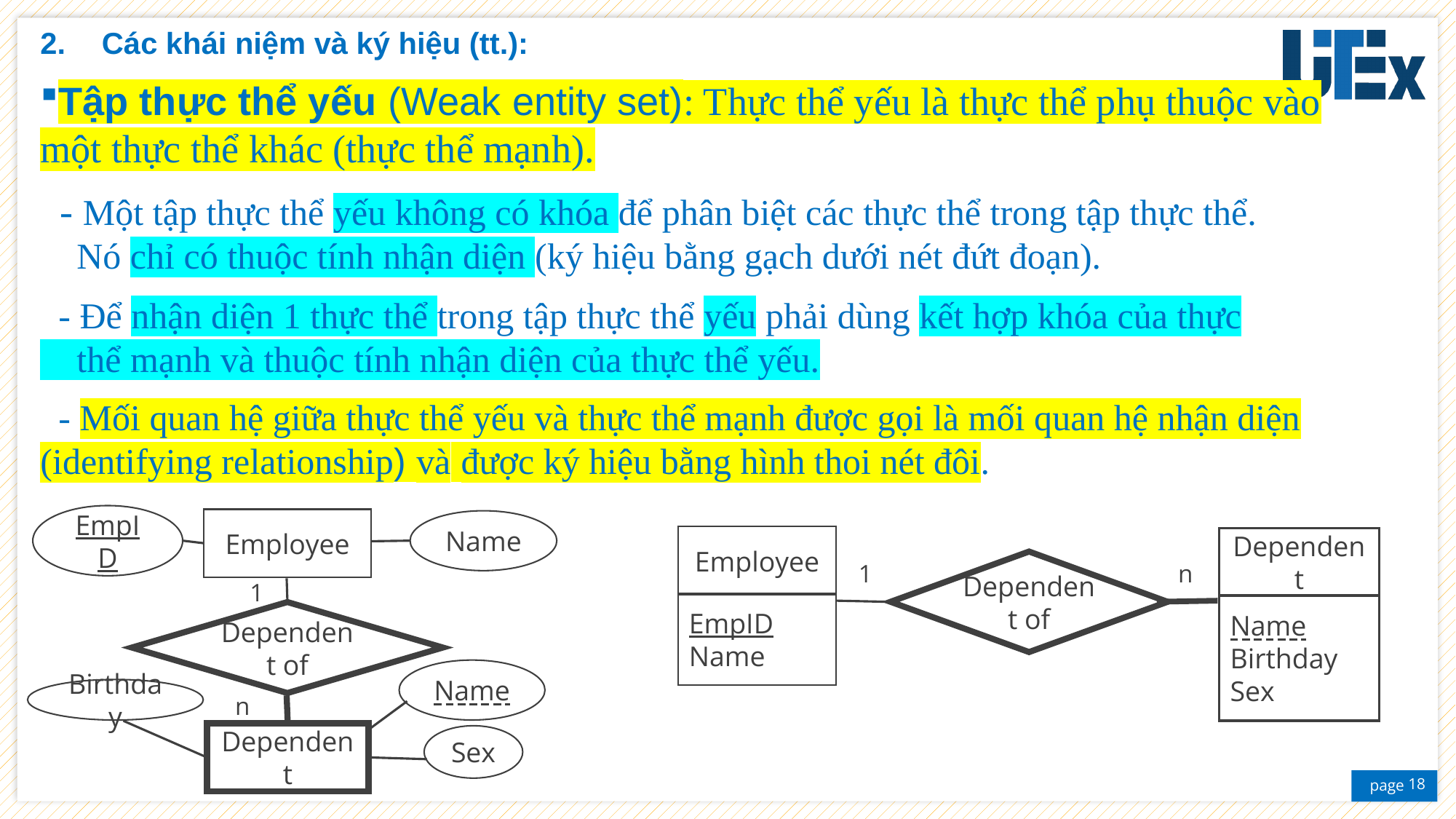

Các khái niệm và ký hiệu (tt.):
Tập thực thể yếu (Weak entity set): Thực thể yếu là thực thể phụ thuộc vào một thực thể khác (thực thể mạnh).
  - Một tập thực thể yếu không có khóa để phân biệt các thực thể trong tập thực thể.
    Nó chỉ có thuộc tính nhận diện (ký hiệu bằng gạch dưới nét đứt đoạn).
  - Để nhận diện 1 thực thể trong tập thực thể yếu phải dùng kết hợp khóa của thực
    thể mạnh và thuộc tính nhận diện của thực thể yếu.
  - Mối quan hệ giữa thực thể yếu và thực thể mạnh được gọi là mối quan hệ nhận diện (identifying relationship) và được ký hiệu bằng hình thoi nét đôi.

EmpID
Employee
Name
1
Dependent of
Name
Birthday
Dependent
Sex
n
Employee
EmpID
Name
Dependent
Name
Birthday
Sex
Dependent of
1
n
18